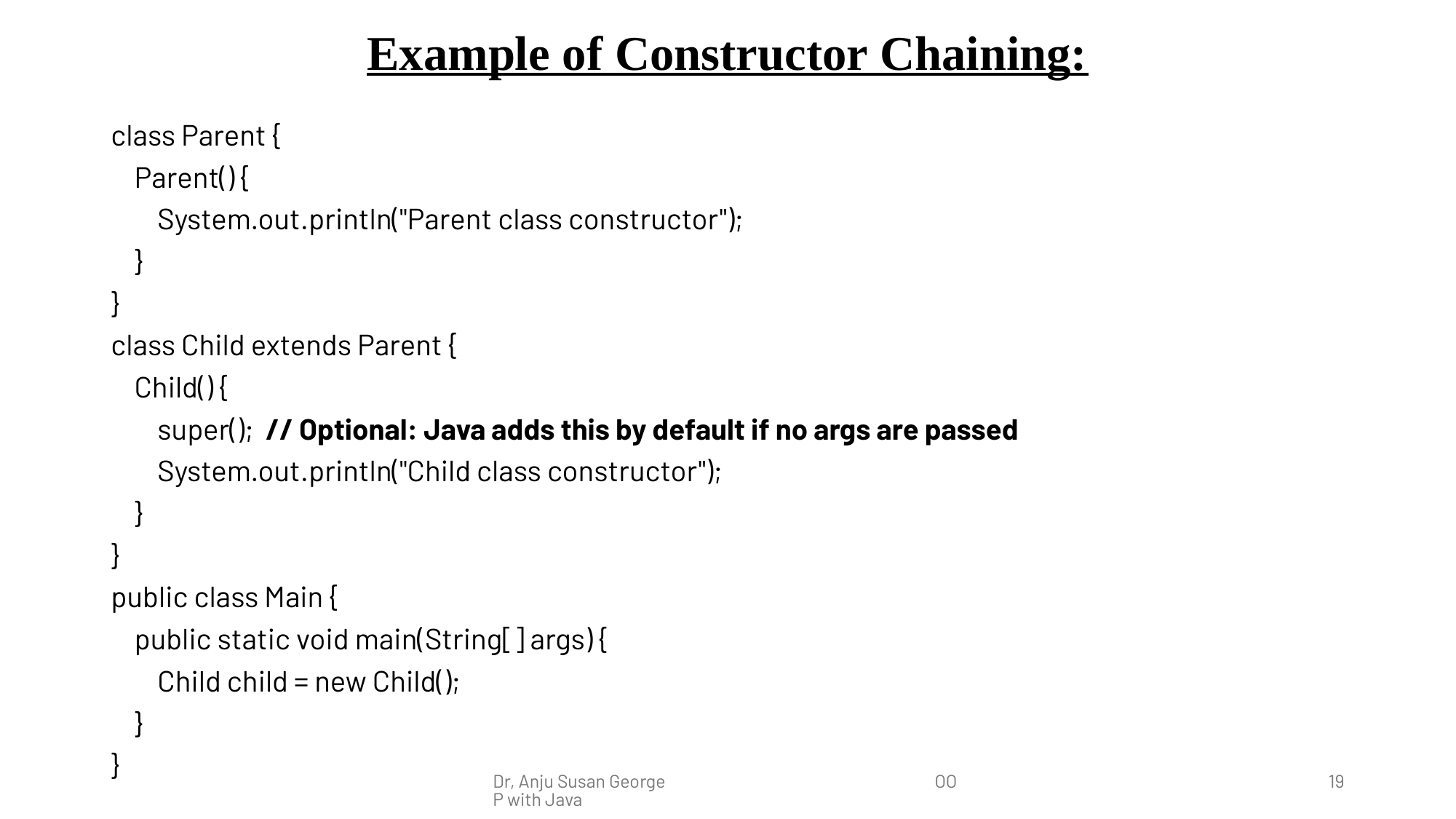

# Example of Constructor Chaining:
class Parent {
    Parent() {
        System.out.println("Parent class constructor");
    }
}
class Child extends Parent {
    Child() {
        super();  // Optional: Java adds this by default if no args are passed
        System.out.println("Child class constructor");
    }
}
public class Main {
    public static void main(String[] args) {
        Child child = new Child();
    }
}
Dr, Anju Susan George                                                                          OOP with Java
19